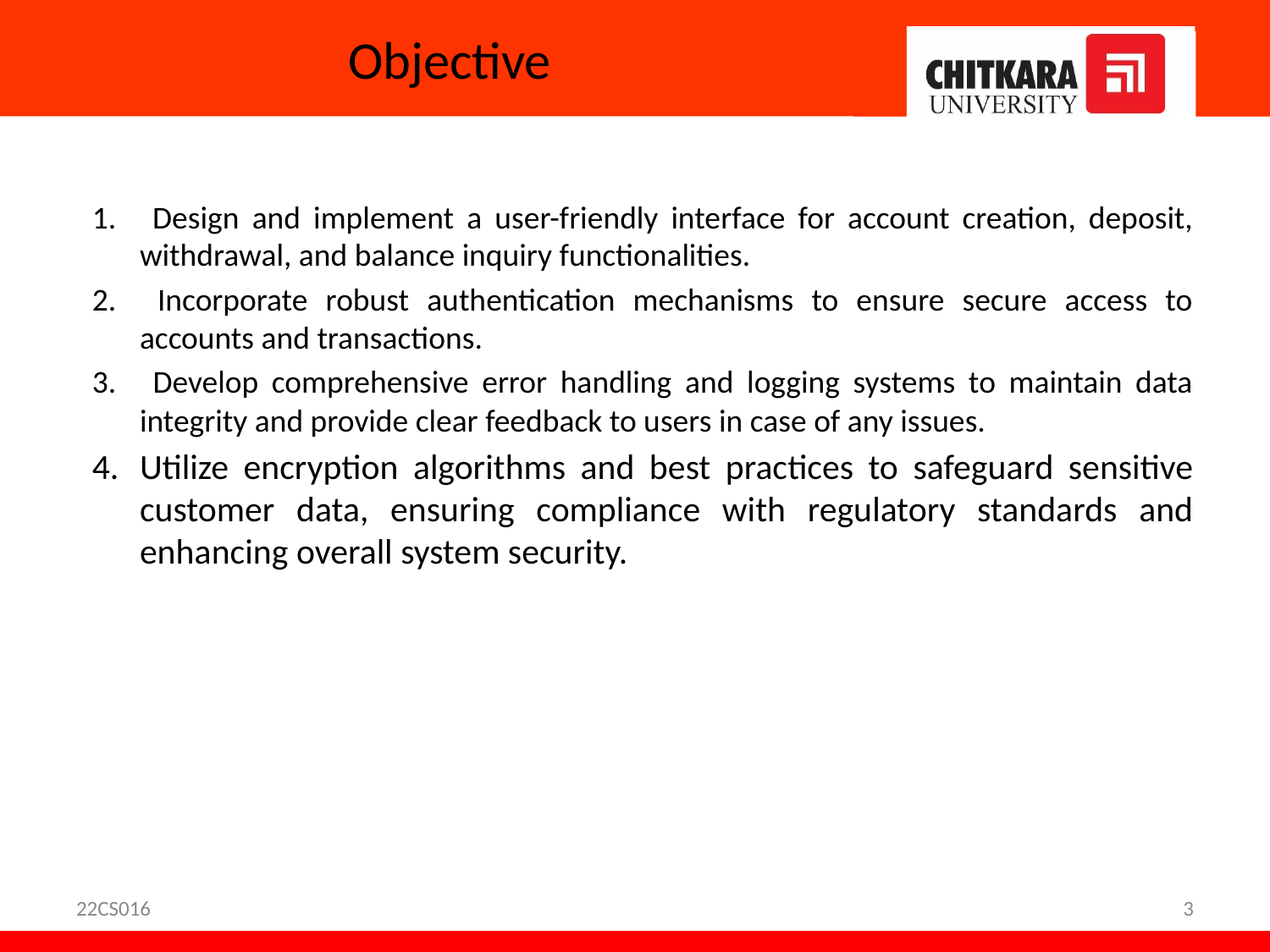

# Objective
 Design and implement a user-friendly interface for account creation, deposit, withdrawal, and balance inquiry functionalities.
 Incorporate robust authentication mechanisms to ensure secure access to accounts and transactions.
 Develop comprehensive error handling and logging systems to maintain data integrity and provide clear feedback to users in case of any issues.
Utilize encryption algorithms and best practices to safeguard sensitive customer data, ensuring compliance with regulatory standards and enhancing overall system security.
22CS016
3